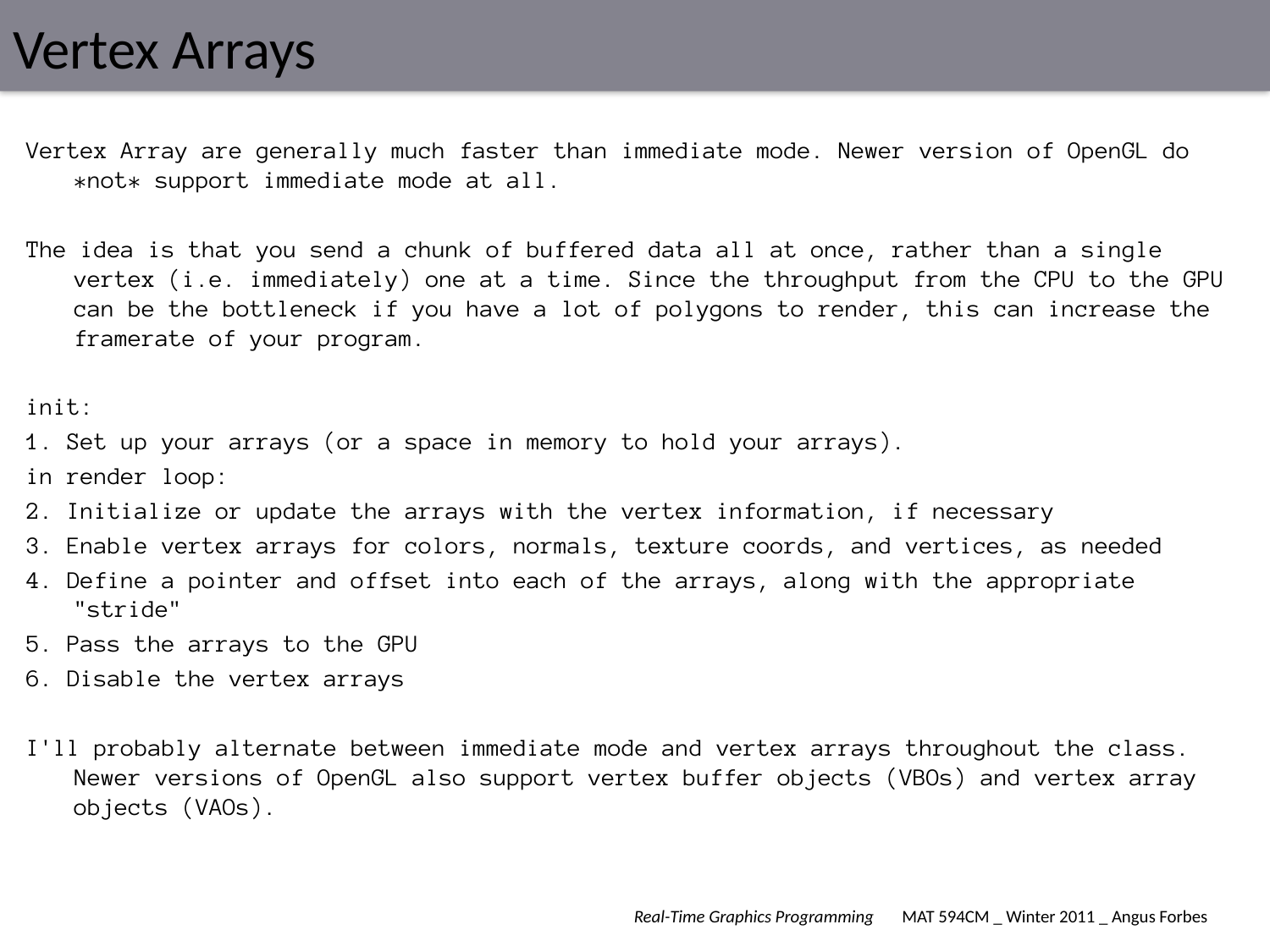

# Vertex Arrays

Vertex Array are generally much faster than immediate mode. Newer version of OpenGL do *not* support immediate mode at all.

The idea is that you send a chunk of buffered data all at once, rather than a single vertex (i.e. immediately) one at a time. Since the throughput from the CPU to the GPU can be the bottleneck if you have a lot of polygons to render, this can increase the framerate of your program.

init:
1. Set up your arrays (or a space in memory to hold your arrays).
in render loop:
2. Initialize or update the arrays with the vertex information, if necessary
3. Enable vertex arrays for colors, normals, texture coords, and vertices, as needed
4. Define a pointer and offset into each of the arrays, along with the appropriate "stride"
5. Pass the arrays to the GPU
6. Disable the vertex arrays

I'll probably alternate between immediate mode and vertex arrays throughout the class. Newer versions of OpenGL also support vertex buffer objects (VBOs) and vertex array objects (VAOs).